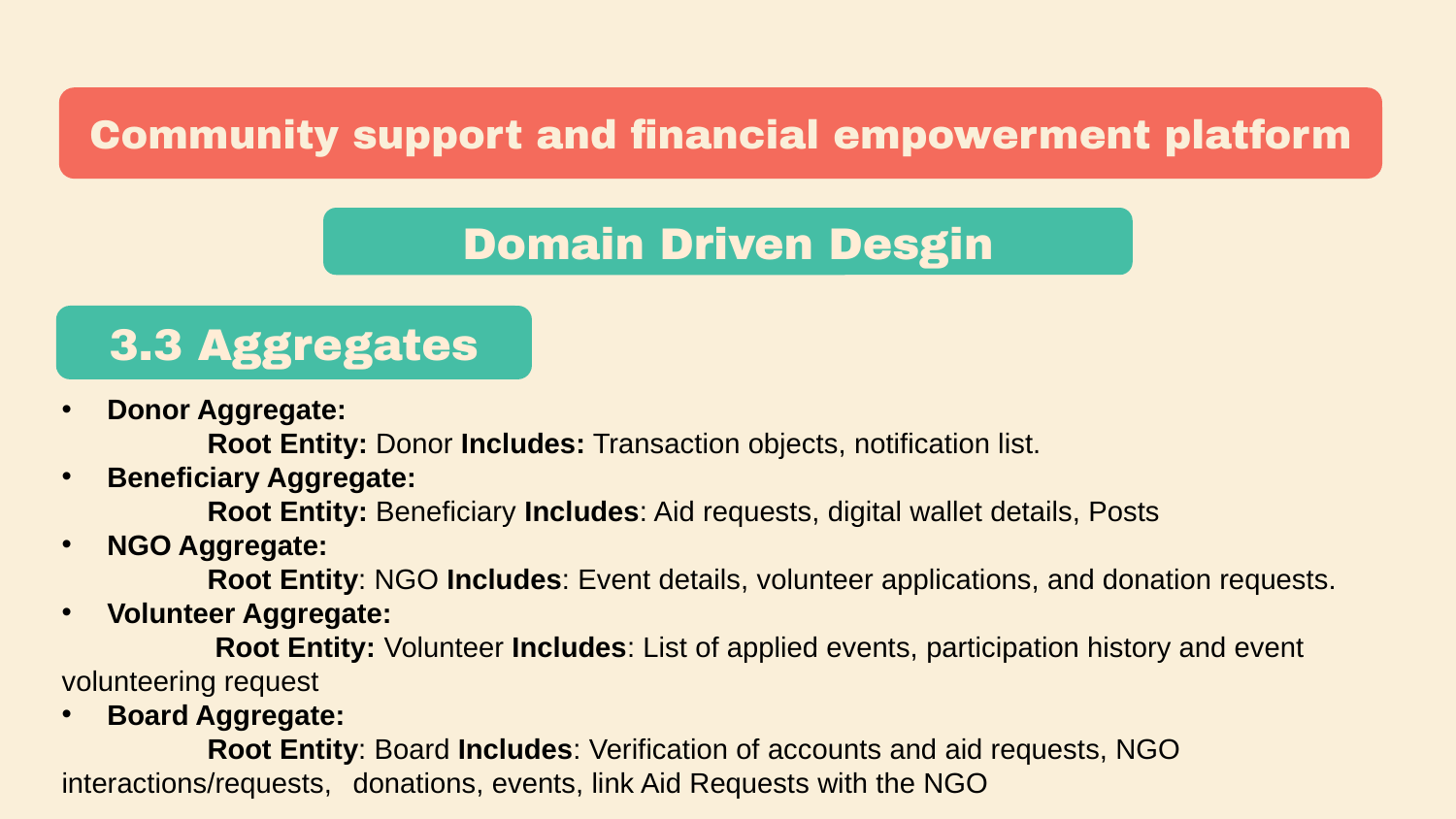

# Community service project proposal infographics
Community support and financial empowerment platform
Domain Driven Desgin
3.3 Aggregates

Donor Aggregate:
	Root Entity: Donor Includes: Transaction objects, notification list.
Beneficiary Aggregate:
	Root Entity: Beneficiary Includes: Aid requests, digital wallet details, Posts
NGO Aggregate:
	Root Entity: NGO Includes: Event details, volunteer applications, and donation requests.
Volunteer Aggregate:
	 Root Entity: Volunteer Includes: List of applied events, participation history and event 	volunteering request
Board Aggregate:
	Root Entity: Board Includes: Verification of accounts and aid requests, NGO interactions/requests, 	donations, events, link Aid Requests with the NGO